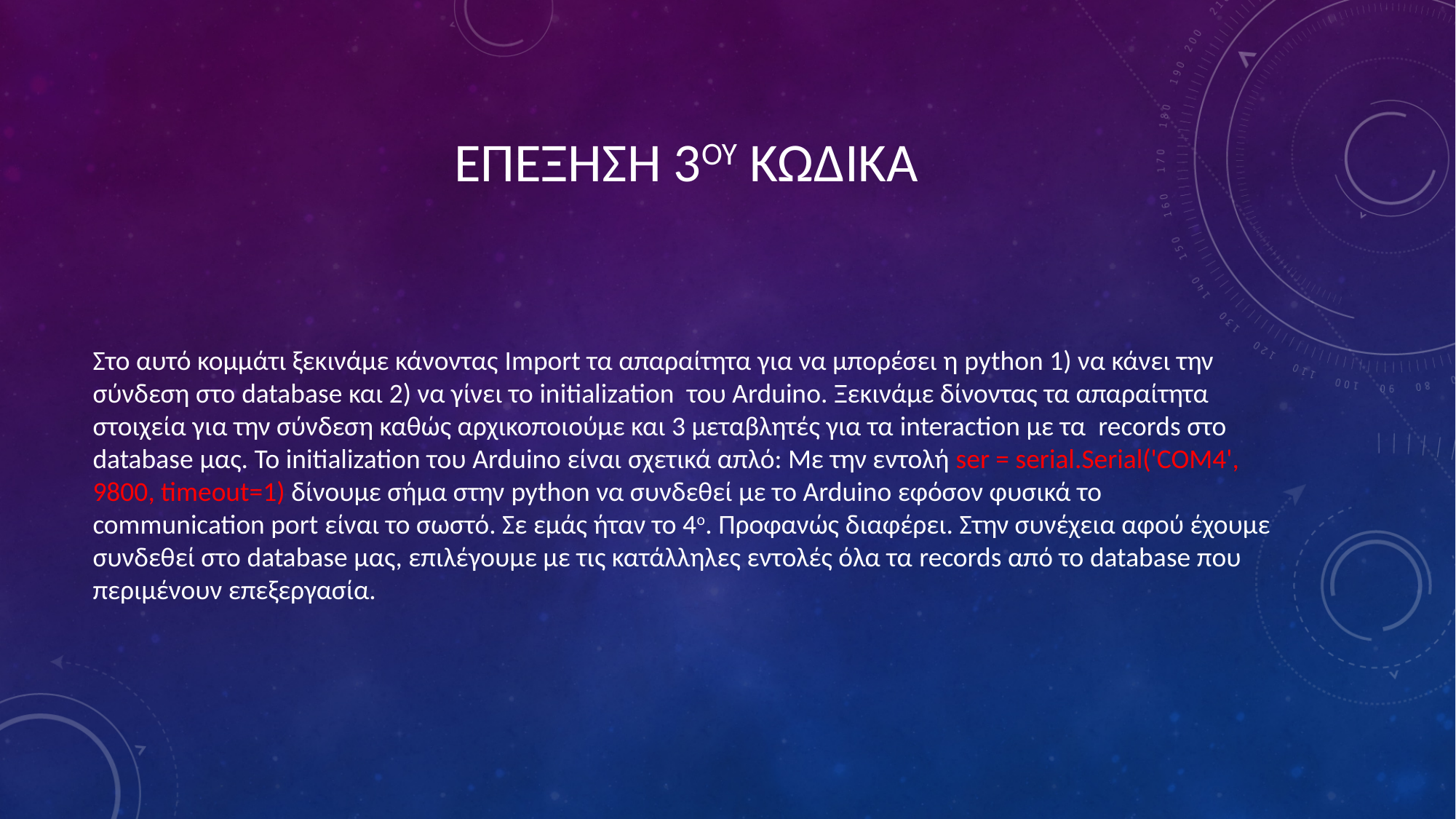

# Επεξηση 3ΟΥ ΚΩΔΙΚΑ
Στο αυτό κομμάτι ξεκινάμε κάνοντας Import τα απαραίτητα για να μπορέσει η python 1) να κάνει την σύνδεση στο database και 2) να γίνει το initialization  του Arduino. Ξεκινάμε δίνοντας τα απαραίτητα στοιχεία για την σύνδεση καθώς αρχικοποιούμε και 3 μεταβλητές για τα interaction με τα  records στο database μας. Το initialization του Arduino είναι σχετικά απλό: Με την εντολή ser = serial.Serial('COM4', 9800, timeout=1) δίνουμε σήμα στην python να συνδεθεί με το Arduino εφόσον φυσικά το communication port είναι το σωστό. Σε εμάς ήταν το 4ο. Προφανώς διαφέρει. Στην συνέχεια αφού έχουμε συνδεθεί στο database μας, επιλέγουμε με τις κατάλληλες εντολές όλα τα records από το database που περιμένουν επεξεργασία.